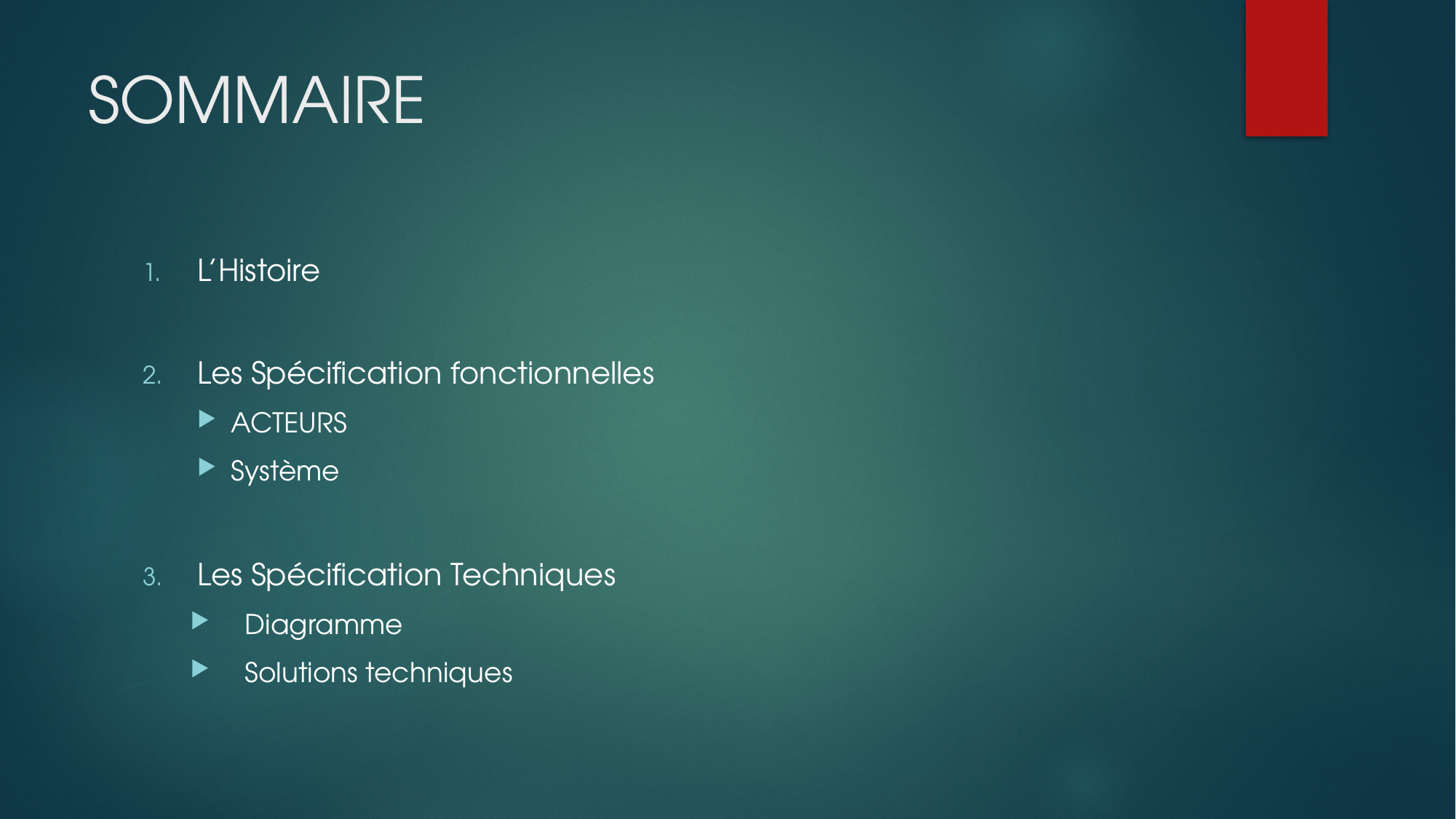

# SOMMAIRE
L’Histoire

Les Spécification fonctionnelles
ACTEURS
Système

Les Spécification Techniques
Diagramme
Solutions techniques